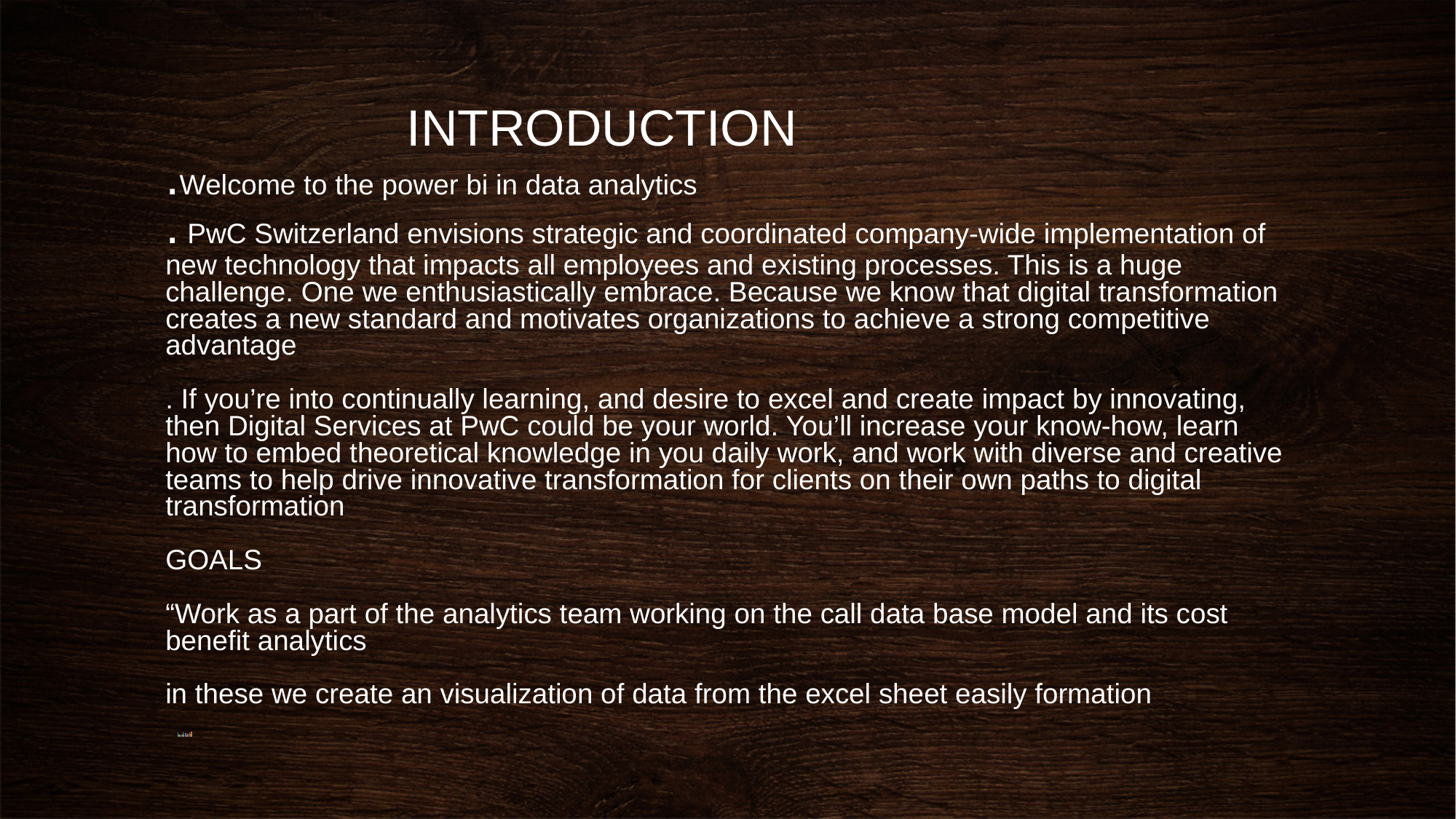

# INTRODUCTION .Welcome to the power bi in data analytics . PwC Switzerland envisions strategic and coordinated company-wide implementation of new technology that impacts all employees and existing processes. This is a huge challenge. One we enthusiastically embrace. Because we know that digital transformation creates a new standard and motivates organizations to achieve a strong competitive advantage . If you’re into continually learning, and desire to excel and create impact by innovating, then Digital Services at PwC could be your world. You’ll increase your know-how, learn how to embed theoretical knowledge in you daily work, and work with diverse and creative teams to help drive innovative transformation for clients on their own paths to digital transformation GOALS “Work as a part of the analytics team working on the call data base model and its cost  benefit analytics in these we create an visualization of data from the excel sheet easily formation

### Chart

| Category | Series 1 | Series 2 | Series 3 |
|---|---|---|---|
| Category 1 | 4.3 | 2.4 | 2.0 |
| Category 2 | 2.5 | 4.4 | 2.0 |
| Category 3 | 3.5 | 1.8 | 3.0 |
| Category 4 | 4.5 | 2.8 | 5.0 |